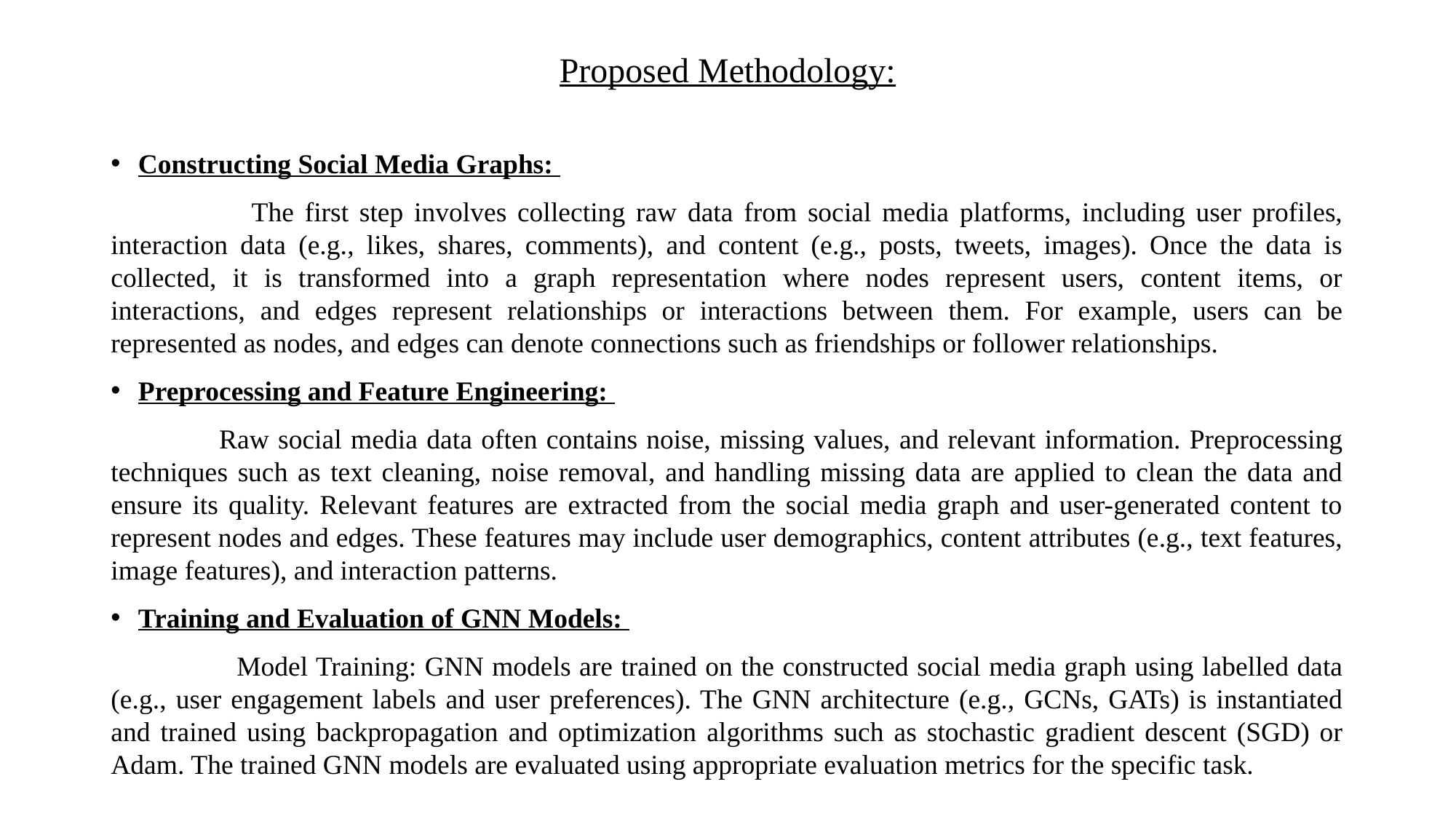

# Proposed Methodology:
Constructing Social Media Graphs:
             The first step involves collecting raw data from social media platforms, including user profiles, interaction data (e.g., likes, shares, comments), and content (e.g., posts, tweets, images). Once the data is collected, it is transformed into a graph representation where nodes represent users, content items, or interactions, and edges represent relationships or interactions between them. For example, users can be represented as nodes, and edges can denote connections such as friendships or follower relationships.
Preprocessing and Feature Engineering:
            Raw social media data often contains noise, missing values, and relevant information. Preprocessing techniques such as text cleaning, noise removal, and handling missing data are applied to clean the data and ensure its quality. Relevant features are extracted from the social media graph and user-generated content to represent nodes and edges. These features may include user demographics, content attributes (e.g., text features, image features), and interaction patterns.
Training and Evaluation of GNN Models:
               Model Training: GNN models are trained on the constructed social media graph using labelled data (e.g., user engagement labels and user preferences). The GNN architecture (e.g., GCNs, GATs) is instantiated and trained using backpropagation and optimization algorithms such as stochastic gradient descent (SGD) or Adam. The trained GNN models are evaluated using appropriate evaluation metrics for the specific task.